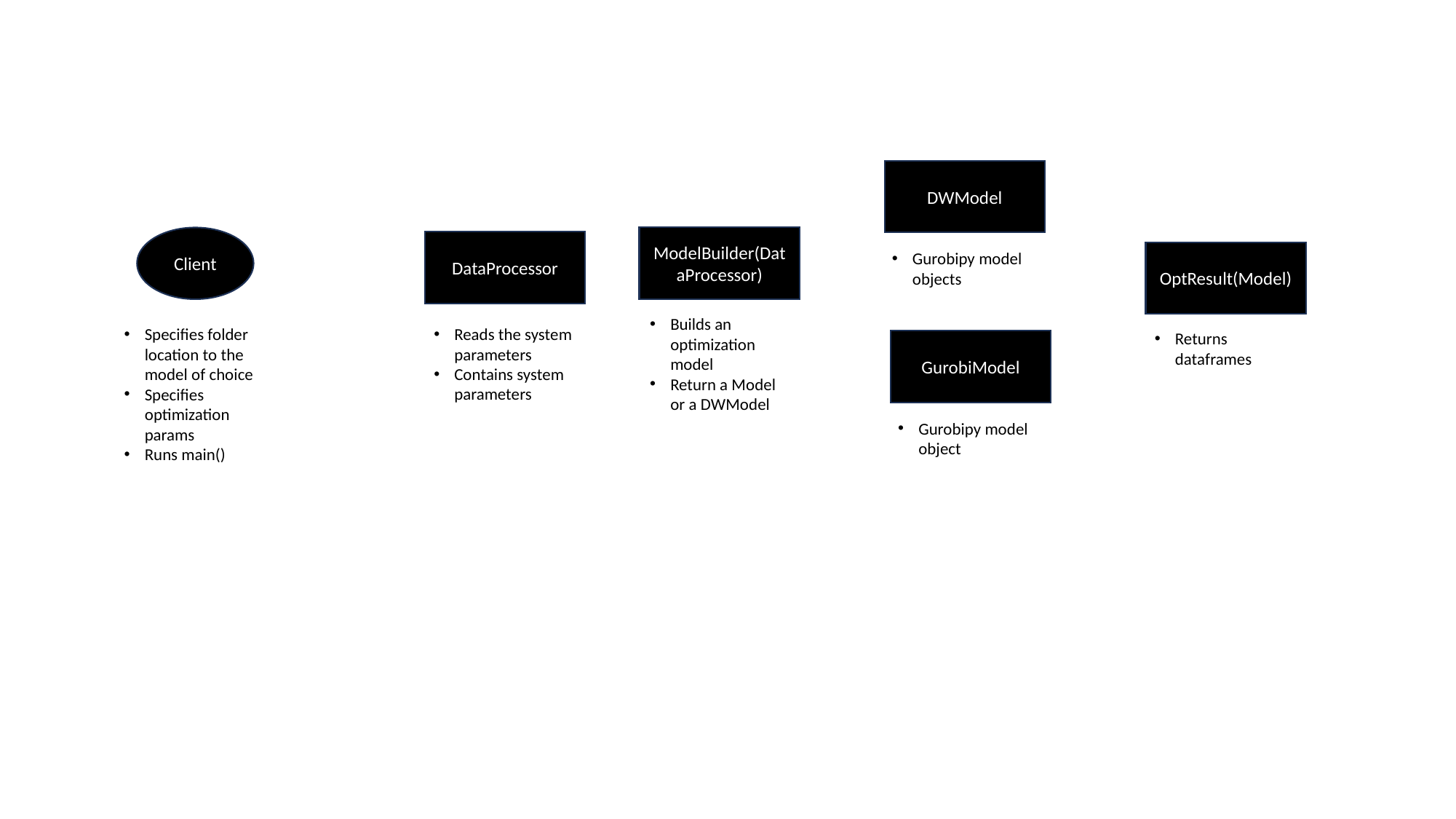

DWModel
Gurobipy model objects
Client
Specifies folder location to the model of choice
Specifies optimization params
Runs main()
ModelBuilder(DataProcessor)
Builds an optimization model
Return a Model or a DWModel
DataProcessor
Reads the system parameters
Contains system parameters
OptResult(Model)
Returns  dataframes
GurobiModel
Gurobipy model object